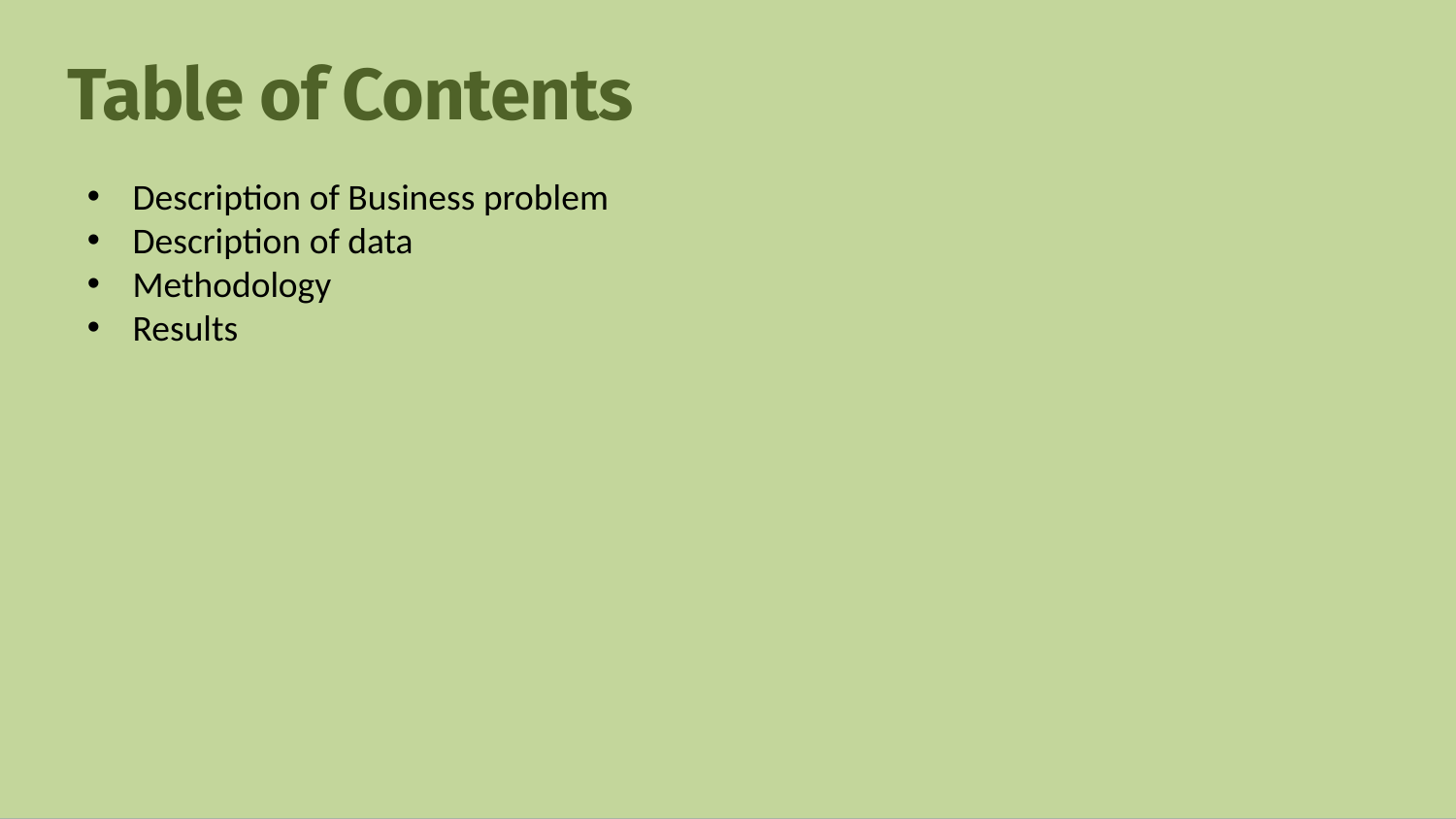

# Table of Contents
Description of Business problem
Description of data
Methodology
Results